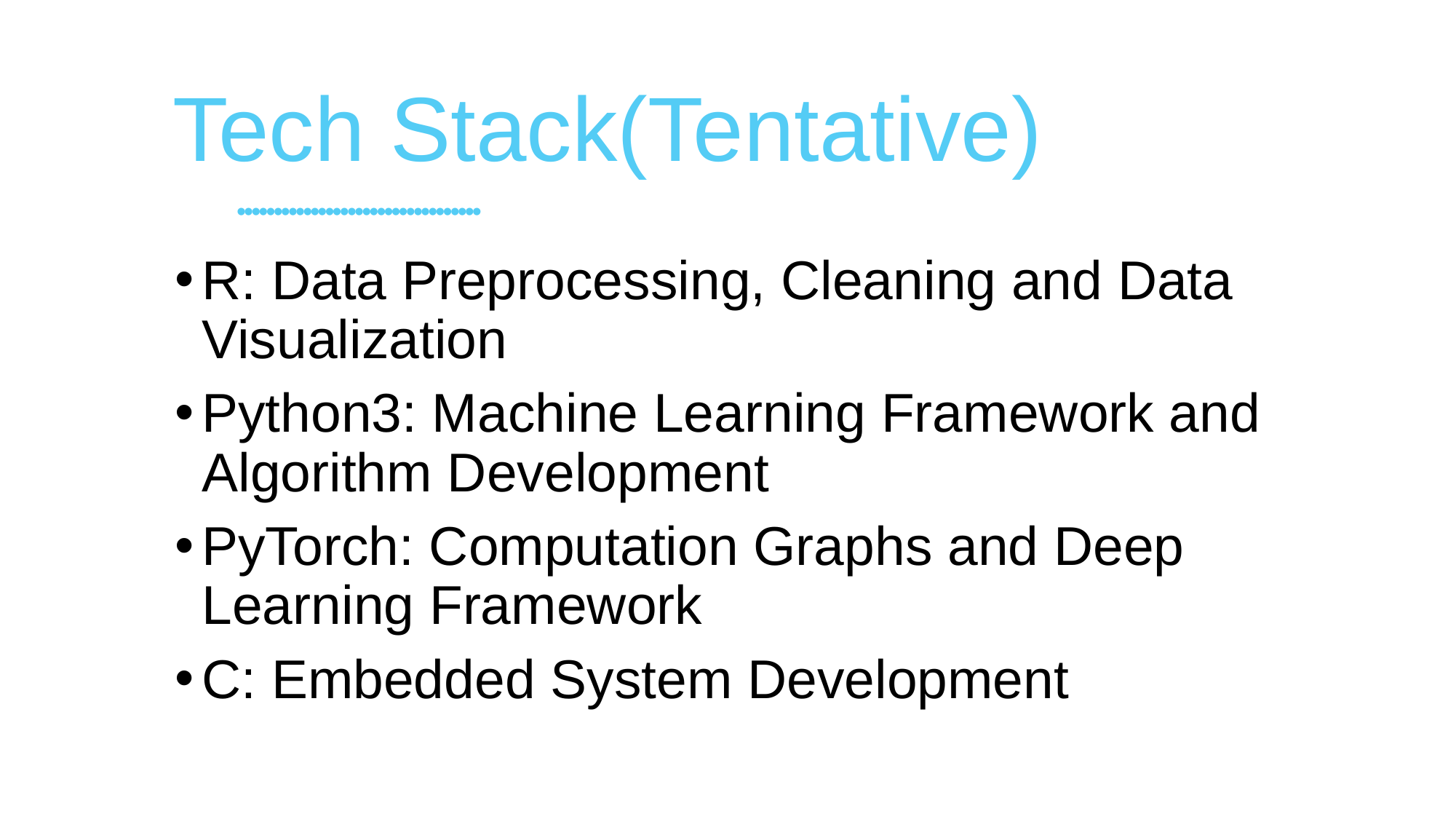

# Tech Stack(Tentative)
R: Data Preprocessing, Cleaning and Data Visualization
Python3: Machine Learning Framework and Algorithm Development
PyTorch: Computation Graphs and Deep Learning Framework
C: Embedded System Development